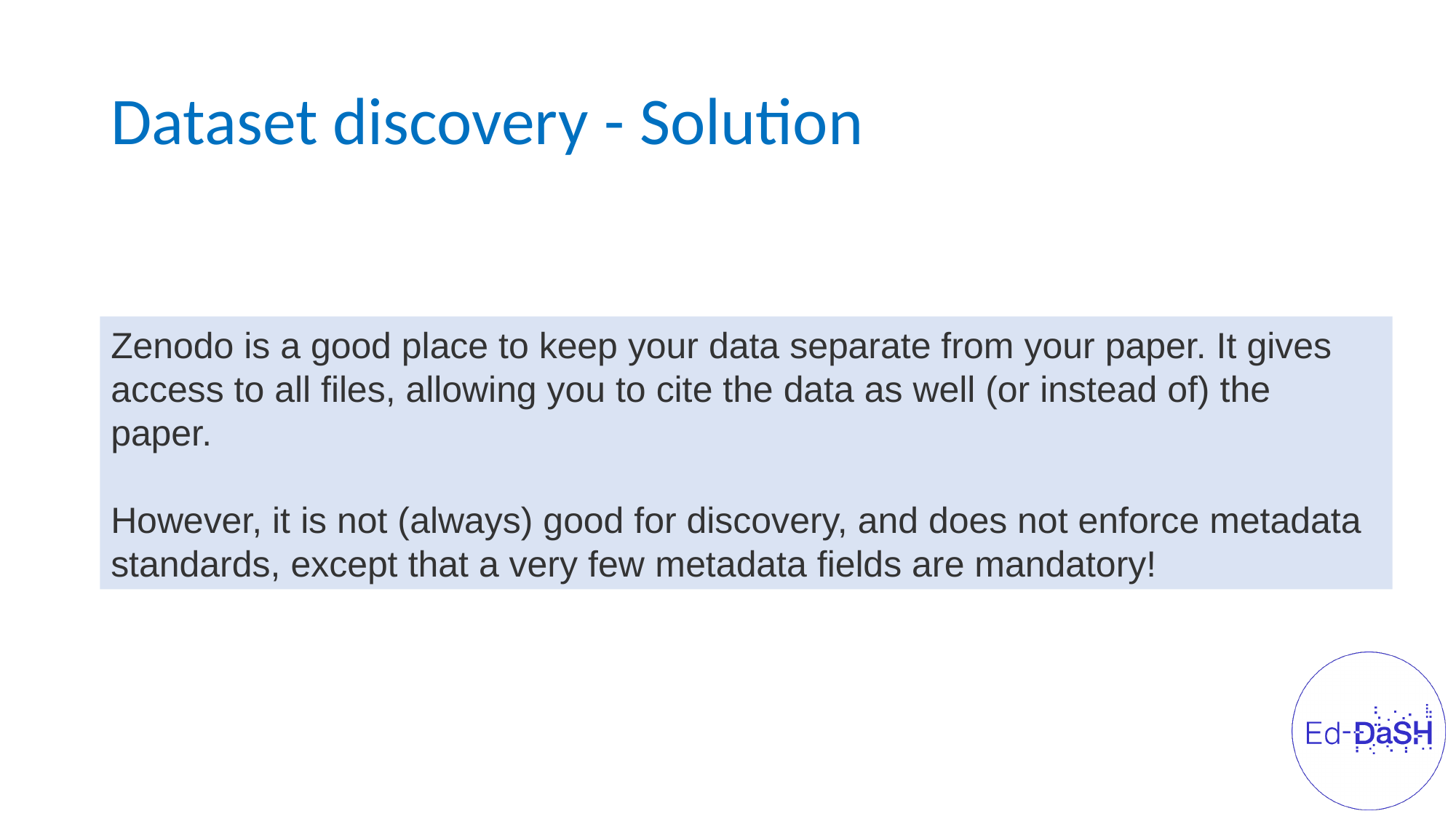

# Dataset discovery - Solution
Zenodo is a good place to keep your data separate from your paper. It gives access to all files, allowing you to cite the data as well (or instead of) the paper.

However, it is not (always) good for discovery, and does not enforce metadata standards, except that a very few metadata fields are mandatory!